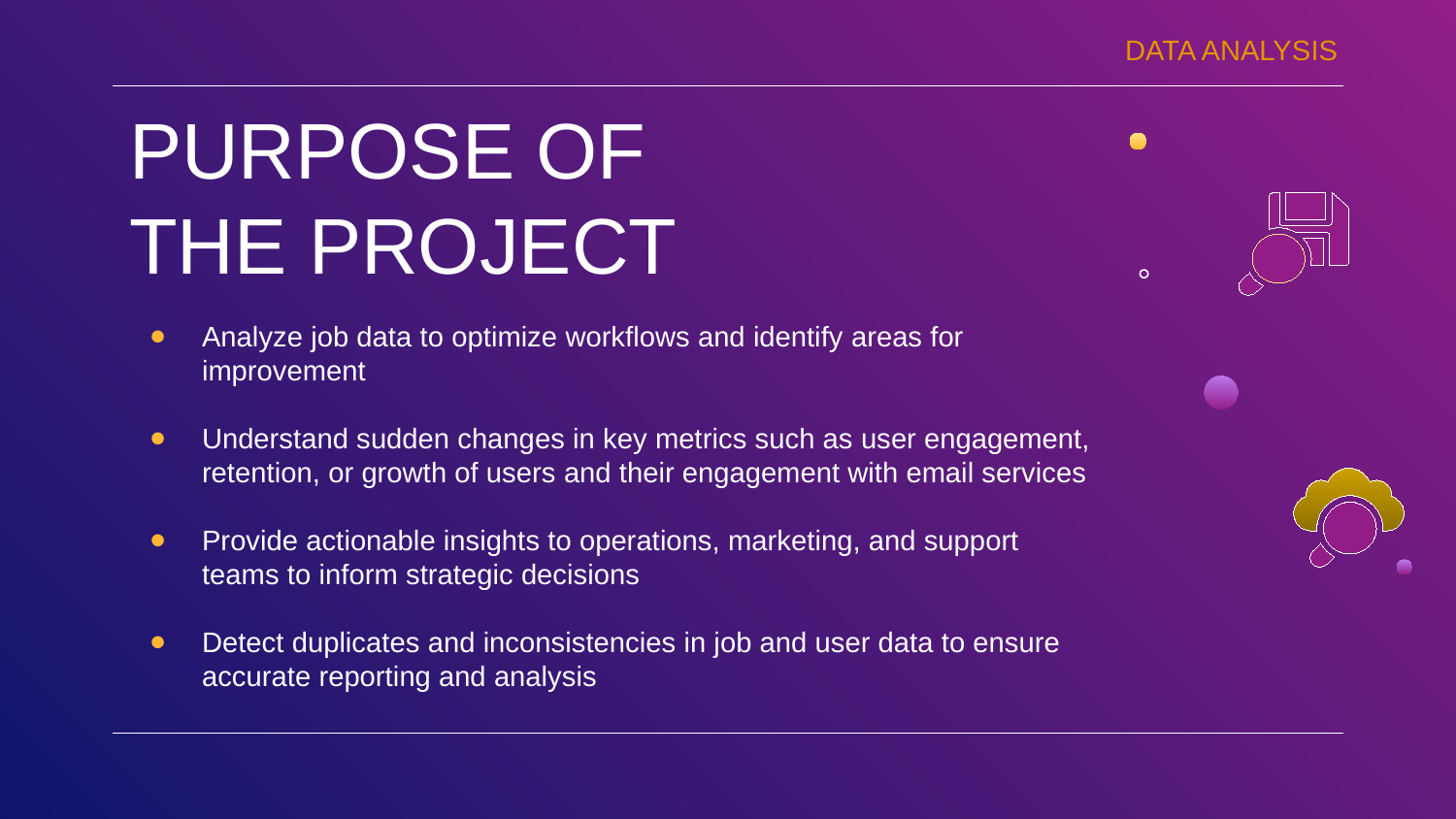

DATA ANALYSIS
# PURPOSE OF THE PROJECT

Analyze job data to optimize workflows and identify areas for improvement

Understand sudden changes in key metrics such as user engagement, retention, or growth of users and their engagement with email services

Provide actionable insights to operations, marketing, and support teams to inform strategic decisions

Detect duplicates and inconsistencies in job and user data to ensure accurate reporting and analysis